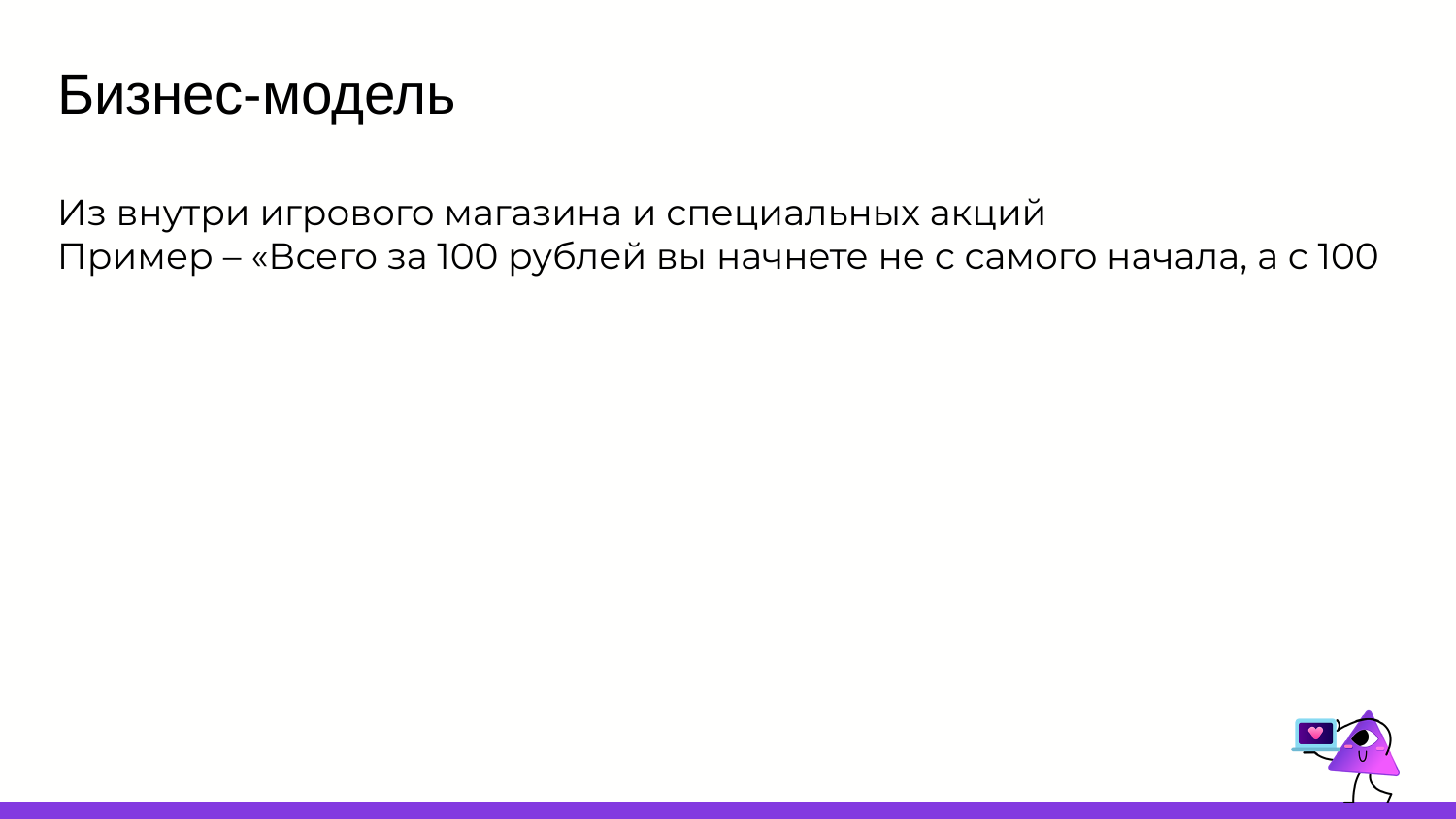

# Бизнес-модель
Из внутри игрового магазина и специальных акций
Пример – «Всего за 100 рублей вы начнете не с самого начала, а с 100